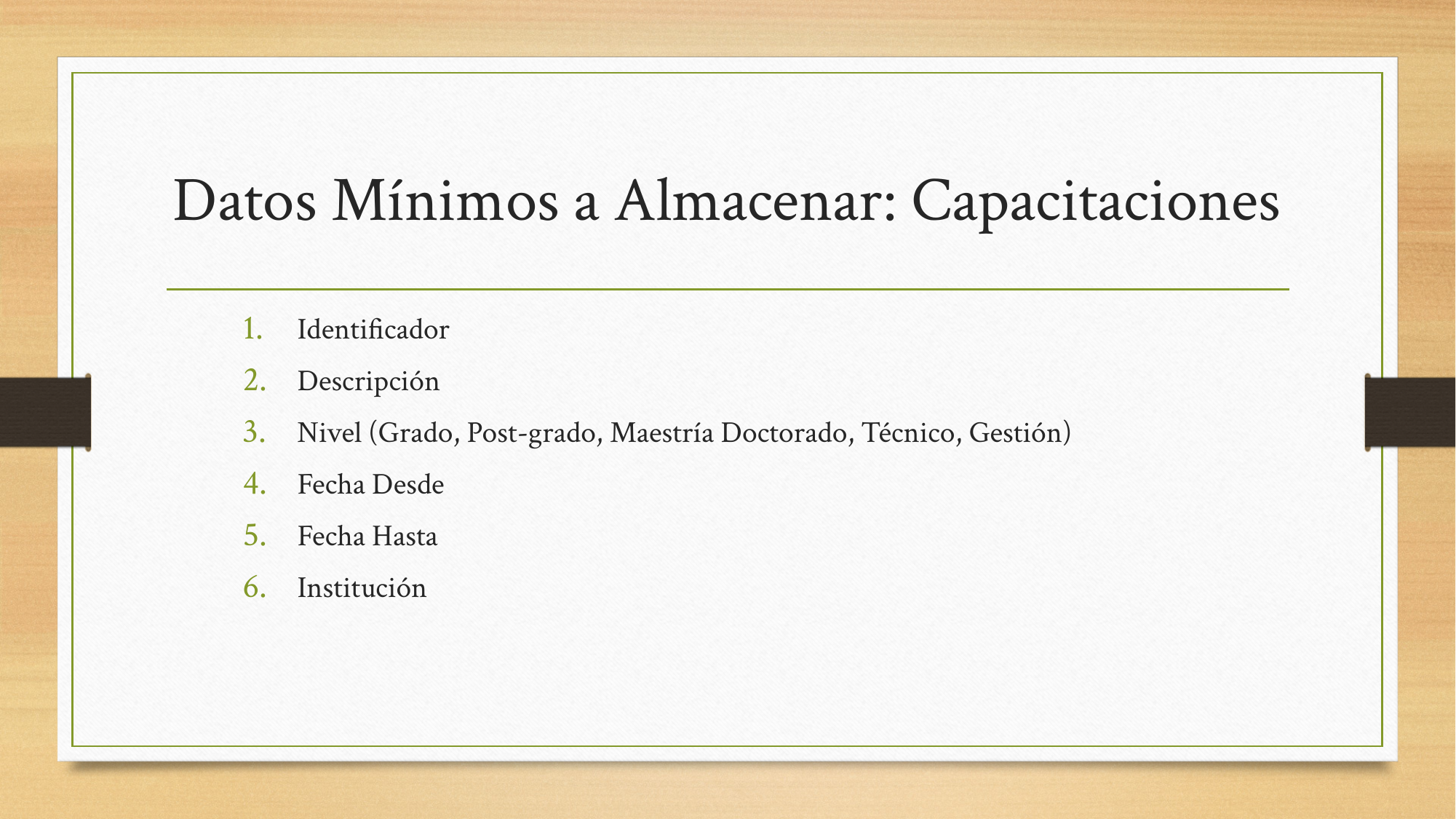

# Datos Mínimos a Almacenar: Capacitaciones
Identificador
Descripción
Nivel (Grado, Post-grado, Maestría Doctorado, Técnico, Gestión)
Fecha Desde
Fecha Hasta
Institución